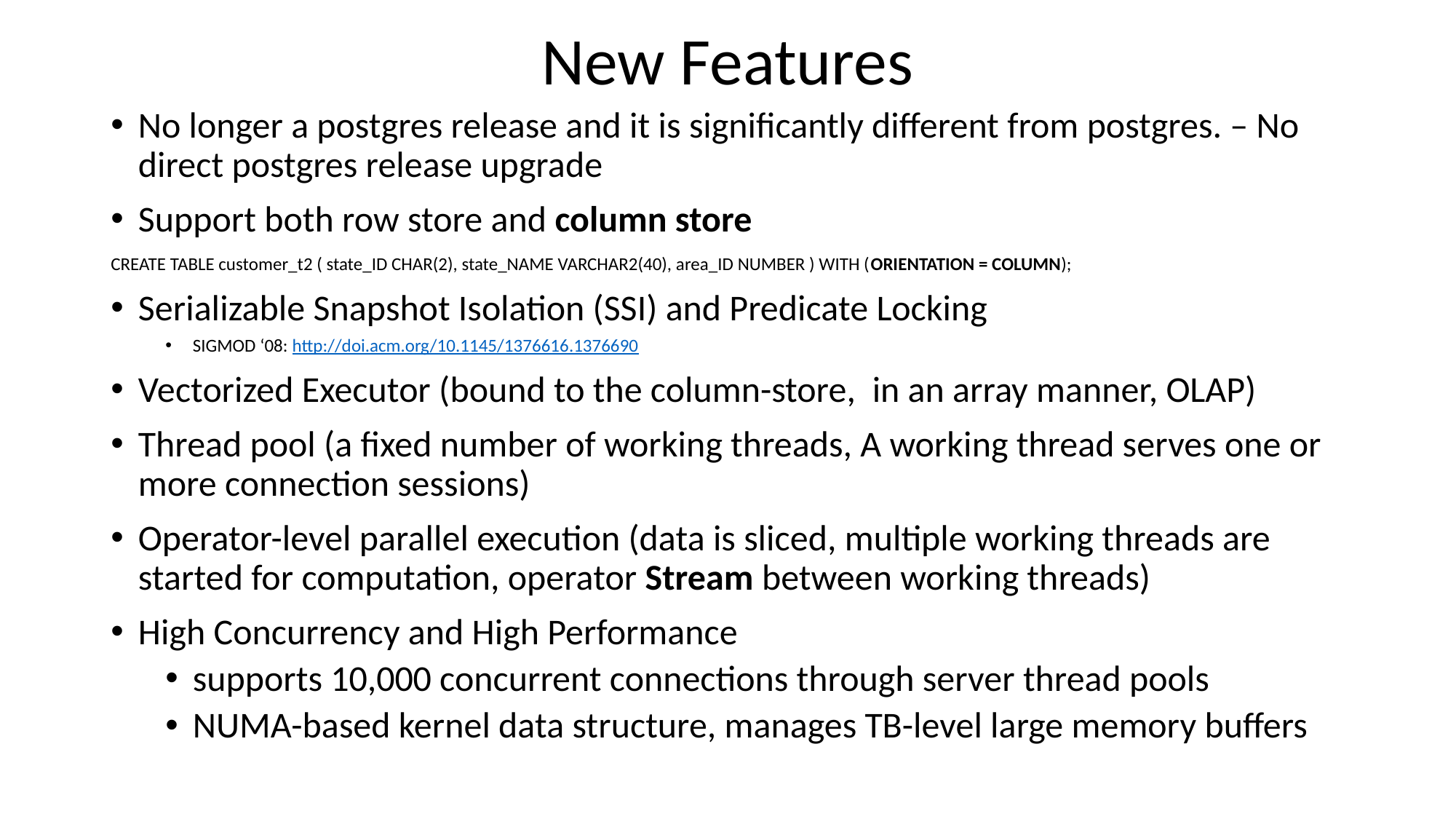

# New Features
No longer a postgres release and it is significantly different from postgres. – No direct postgres release upgrade
Support both row store and column store
CREATE TABLE customer_t2 ( state_ID CHAR(2), state_NAME VARCHAR2(40), area_ID NUMBER ) WITH (ORIENTATION = COLUMN);
Serializable Snapshot Isolation (SSI) and Predicate Locking
SIGMOD ‘08: http://doi.acm.org/10.1145/1376616.1376690
Vectorized Executor (bound to the column-store,  in an array manner, OLAP)
Thread pool (a fixed number of working threads, A working thread serves one or more connection sessions)
Operator-level parallel execution (data is sliced, multiple working threads are started for computation, operator Stream between working threads)
High Concurrency and High Performance
supports 10,000 concurrent connections through server thread pools
NUMA-based kernel data structure, manages TB-level large memory buffers